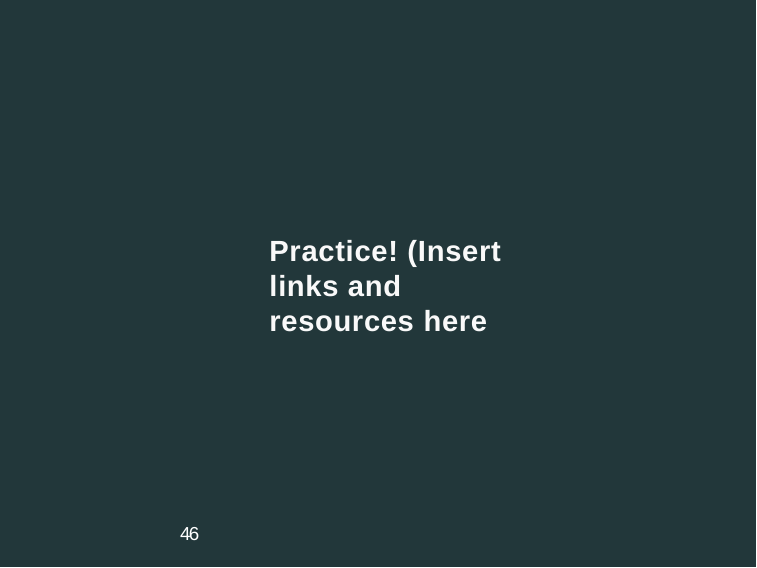

#
Practice! (Insert links and resources here
46